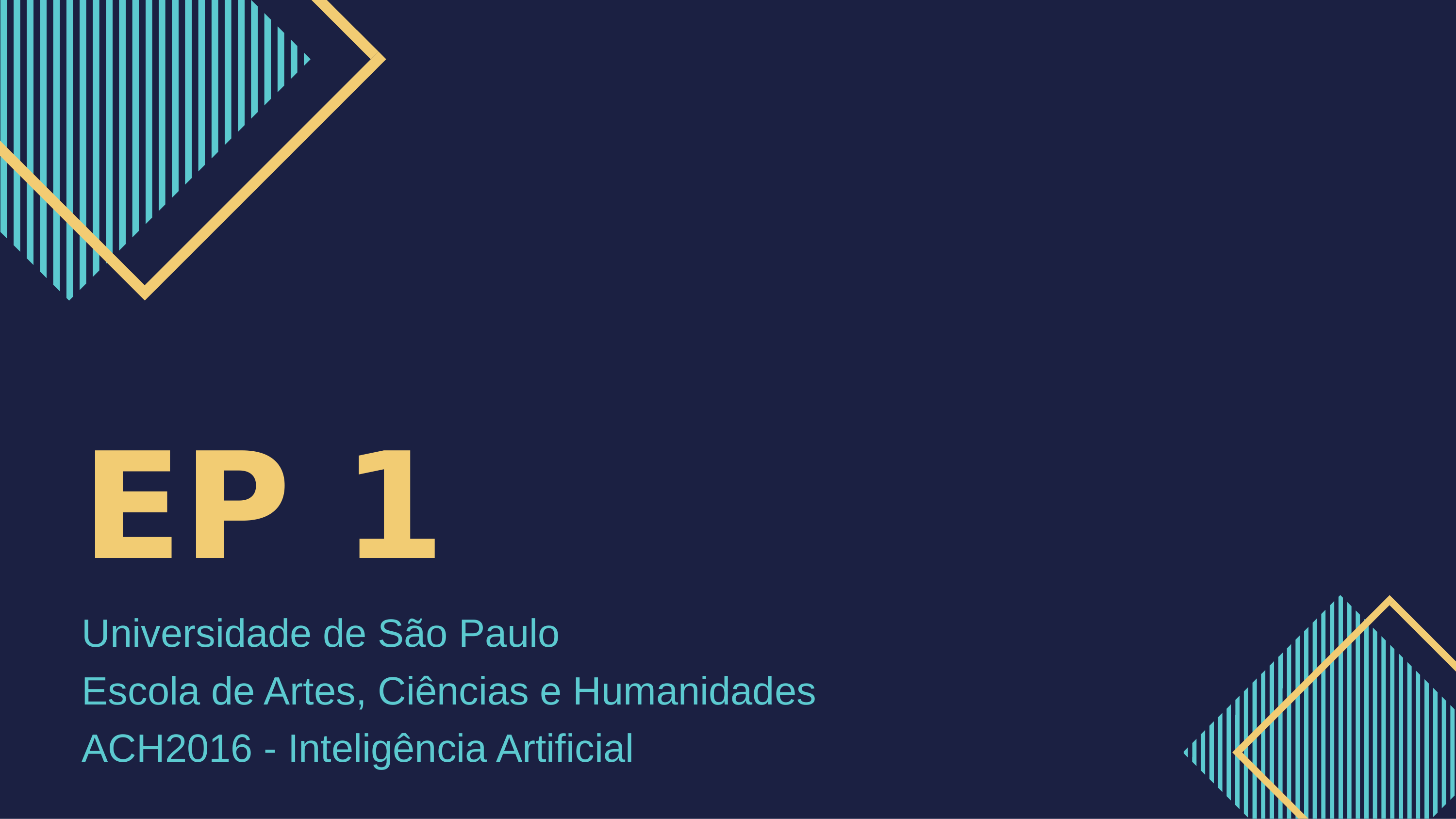

EP 1

Universidade de São Paulo
Escola de Artes, Ciências e Humanidades
ACH2016 - Inteligência Artificial